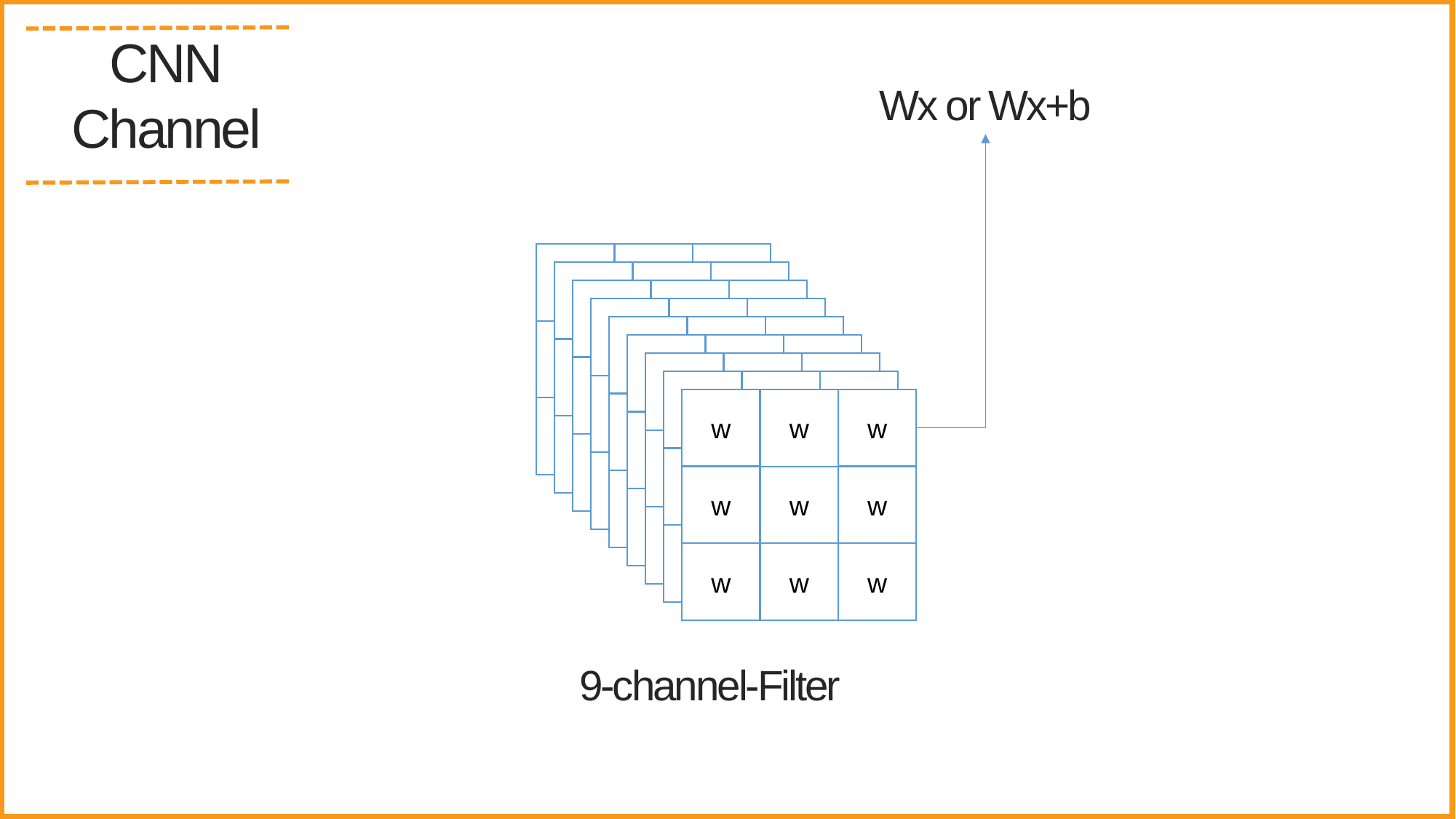

CNN
Channel
Wx or Wx+b
w
w
w
w
w
w
w
w
w
w
w
w
w
w
w
w
w
w
w
w
w
w
w
w
w
w
w
w
w
w
w
w
w
w
w
w
w
w
w
w
w
w
w
w
w
w
w
w
w
w
w
w
w
w
w
w
w
w
w
w
w
w
w
w
w
w
w
w
w
w
w
w
w
w
w
w
w
w
w
w
w
9-channel-Filter